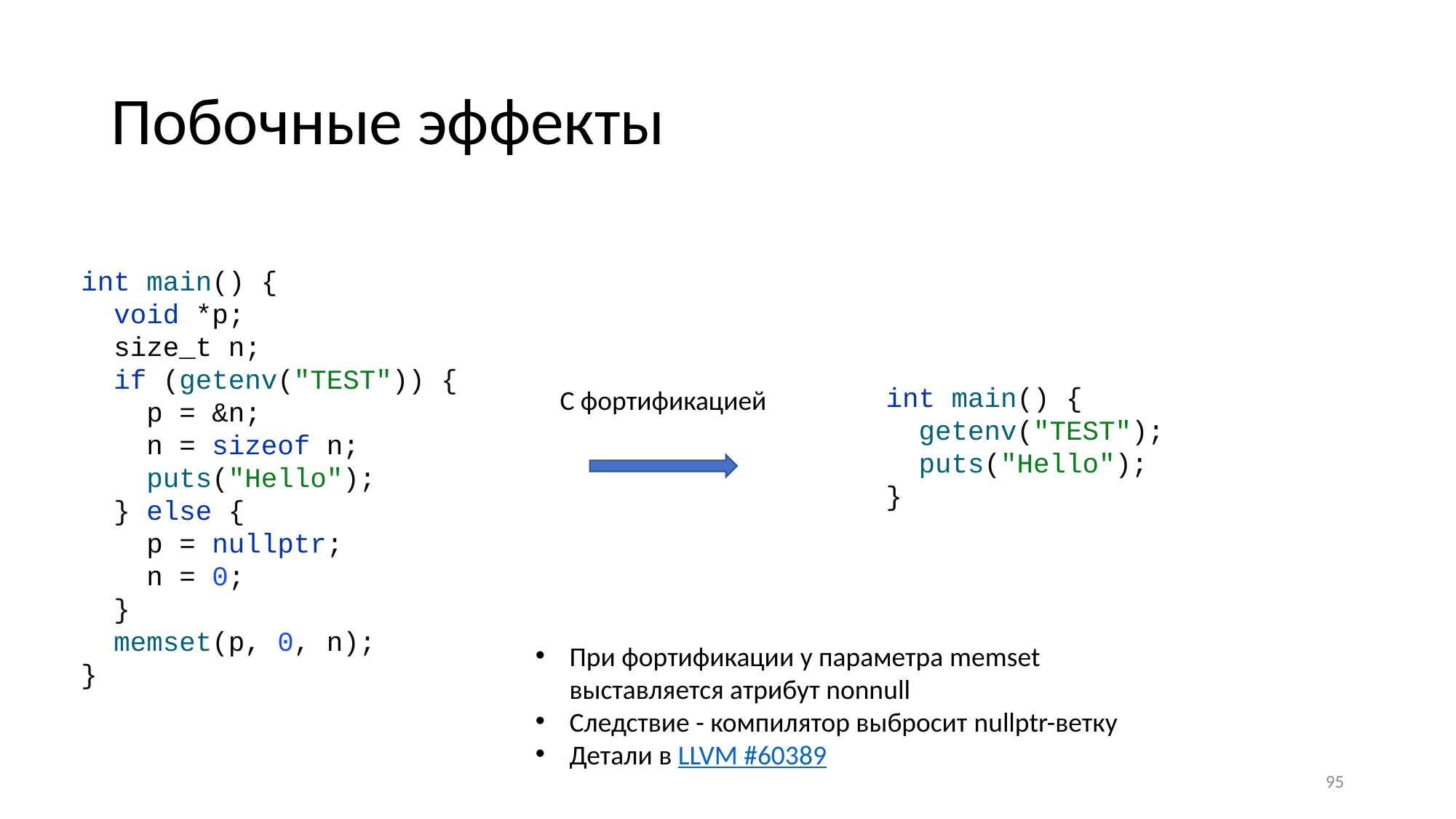

# Побочные эффекты
int main() {
  void *p;
  size_t n;
  if (getenv("TEST")) {
    p = &n;
    n = sizeof n;
    puts("Hello");
  } else {
    p = nullptr;
    n = 0;
  }
  memset(p, 0, n);
}
int main() {
  getenv("TEST");
  puts("Hello");
}
С фортификацией

При фортификации у параметра memset выставляется атрибут nonnull
Следствие - компилятор выбросит nullptr-ветку
Детали в LLVM #60389
95